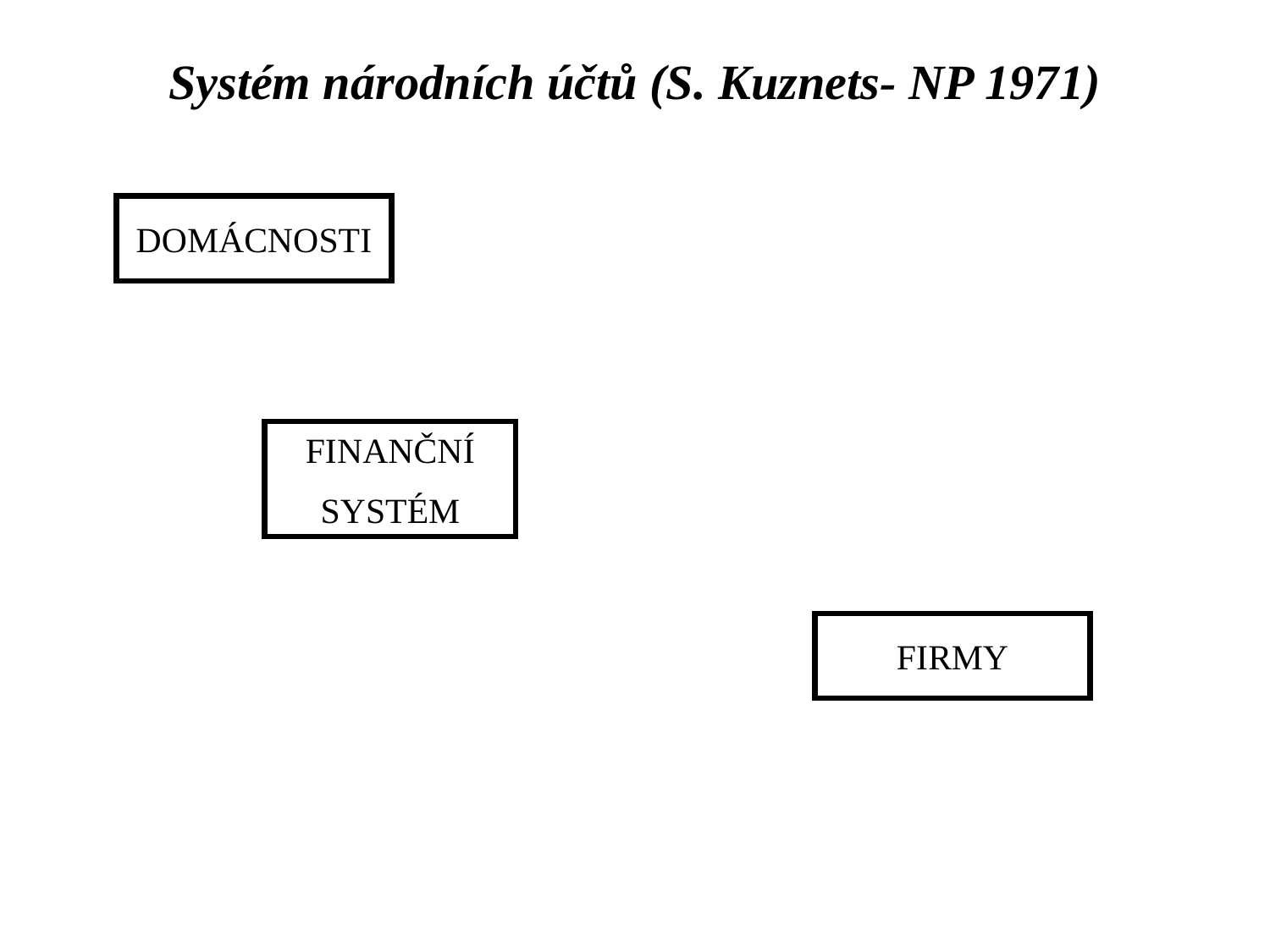

Systém národních účtů (S. Kuznets- NP 1971)
DOMÁCNOSTI
FINANČNÍ
SYSTÉM
FIRMY